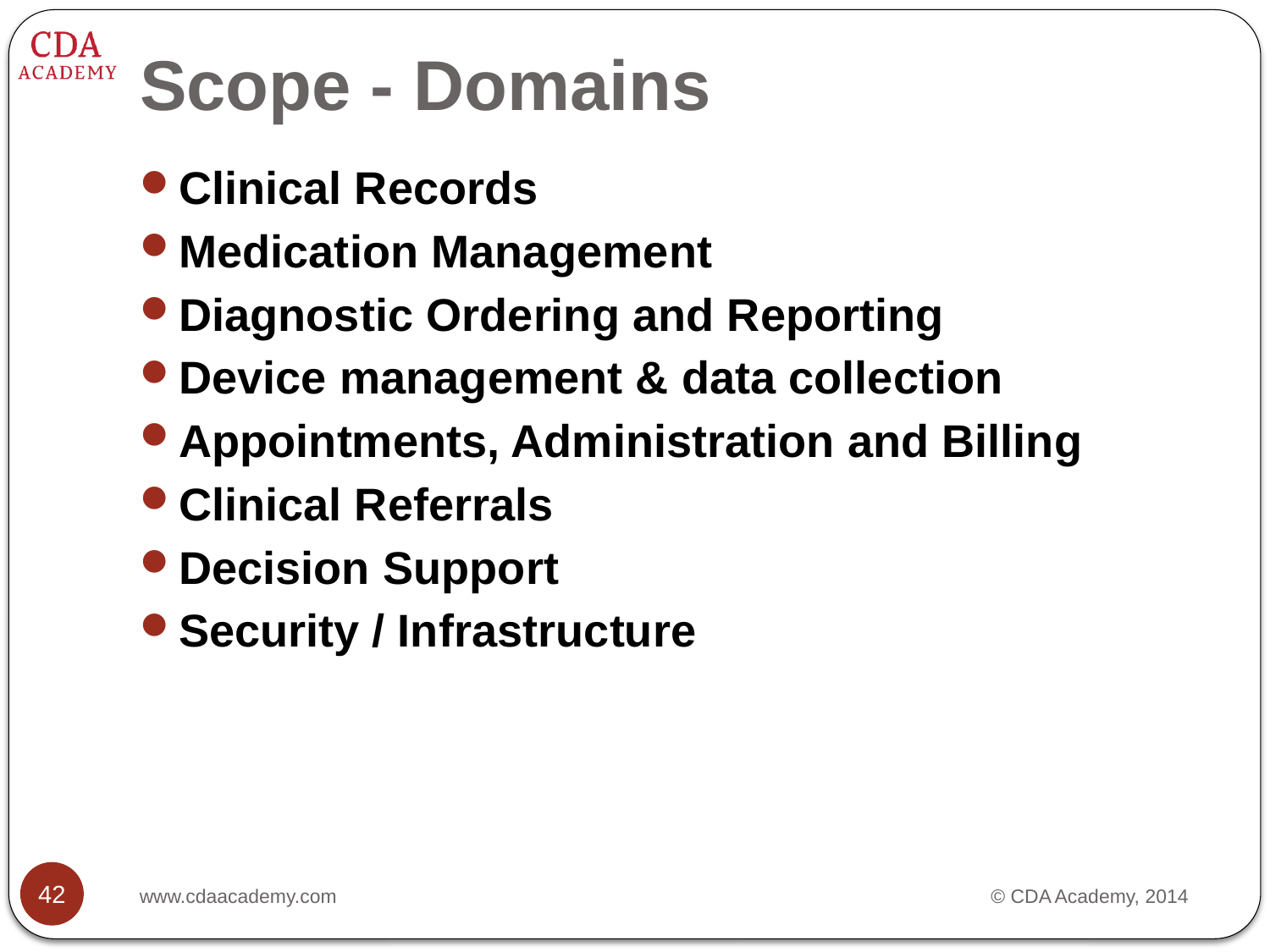

# Scope - Domains
Clinical Records
Medication Management
Diagnostic Ordering and Reporting
Device management & data collection
Appointments, Administration and Billing
Clinical Referrals
Decision Support
Security / Infrastructure

42
www.cdaacademy.com
© CDA Academy, 2014